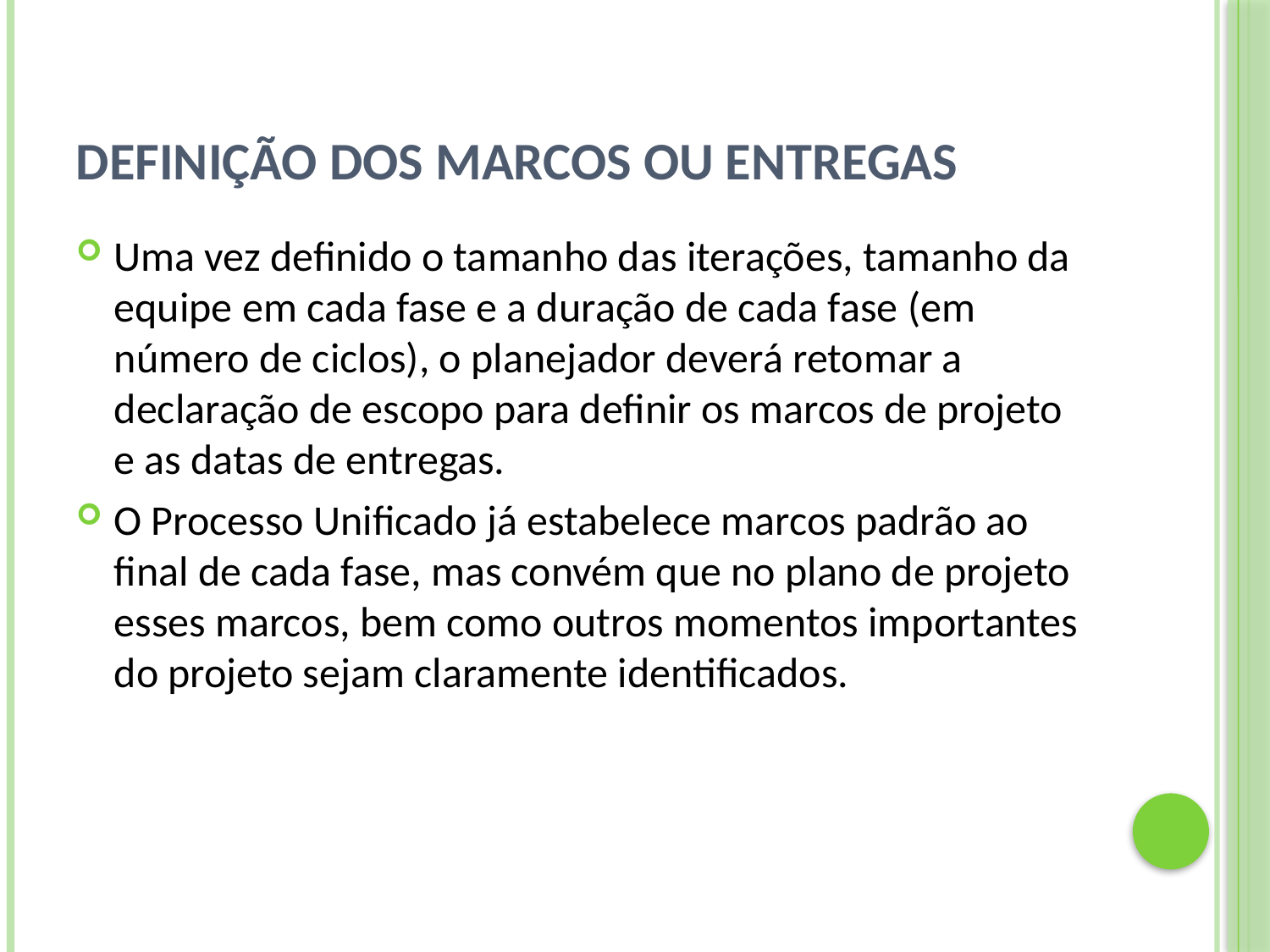

# Definição dos Marcos ou Entregas
Uma vez definido o tamanho das iterações, tamanho da equipe em cada fase e a duração de cada fase (em número de ciclos), o planejador deverá retomar a declaração de escopo para definir os marcos de projeto e as datas de entregas.
O Processo Unificado já estabelece marcos padrão ao final de cada fase, mas convém que no plano de projeto esses marcos, bem como outros momentos importantes do projeto sejam claramente identificados.